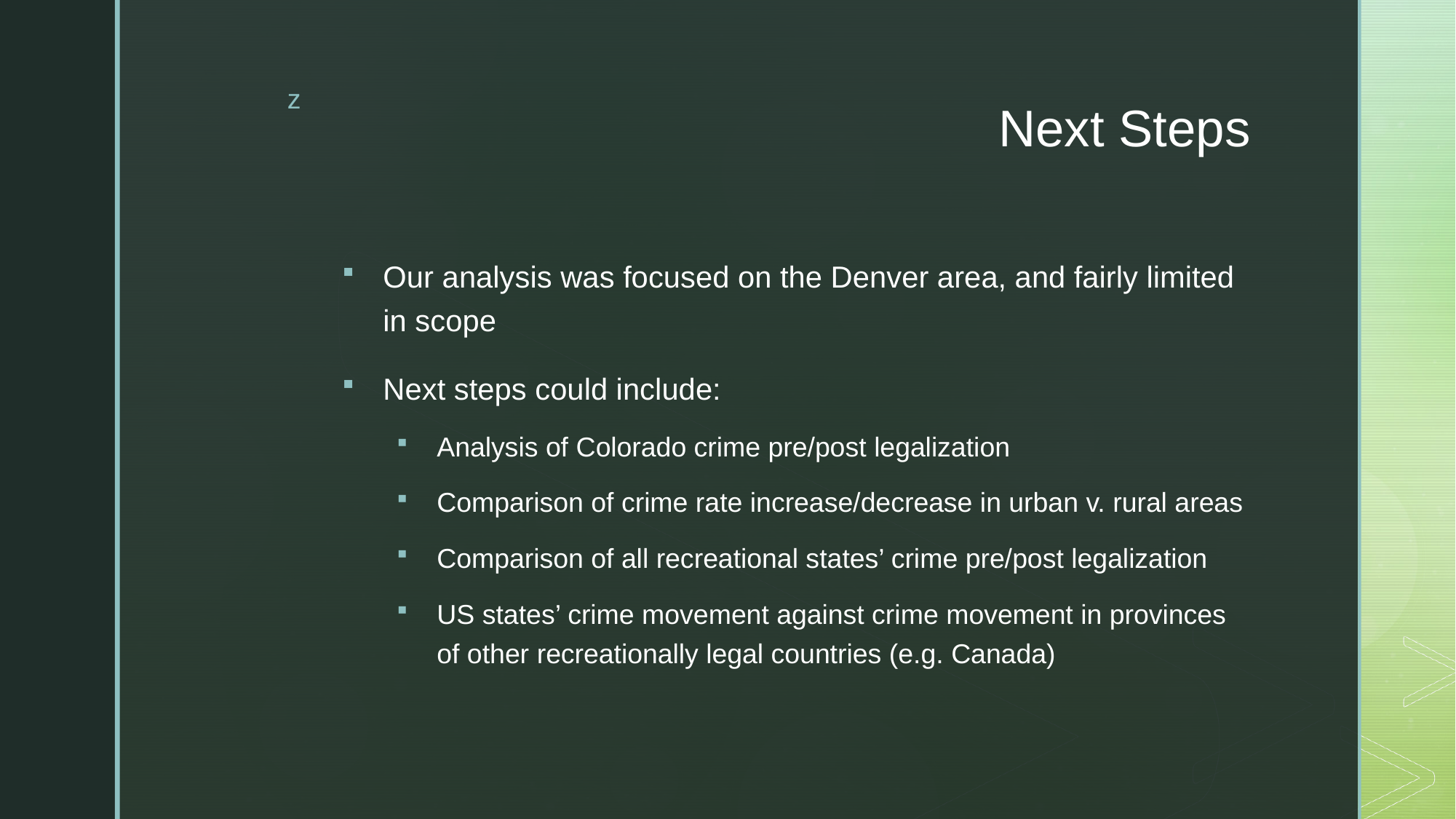

# Next Steps
Our analysis was focused on the Denver area, and fairly limited in scope
Next steps could include:
Analysis of Colorado crime pre/post legalization
Comparison of crime rate increase/decrease in urban v. rural areas
Comparison of all recreational states’ crime pre/post legalization
US states’ crime movement against crime movement in provinces of other recreationally legal countries (e.g. Canada)